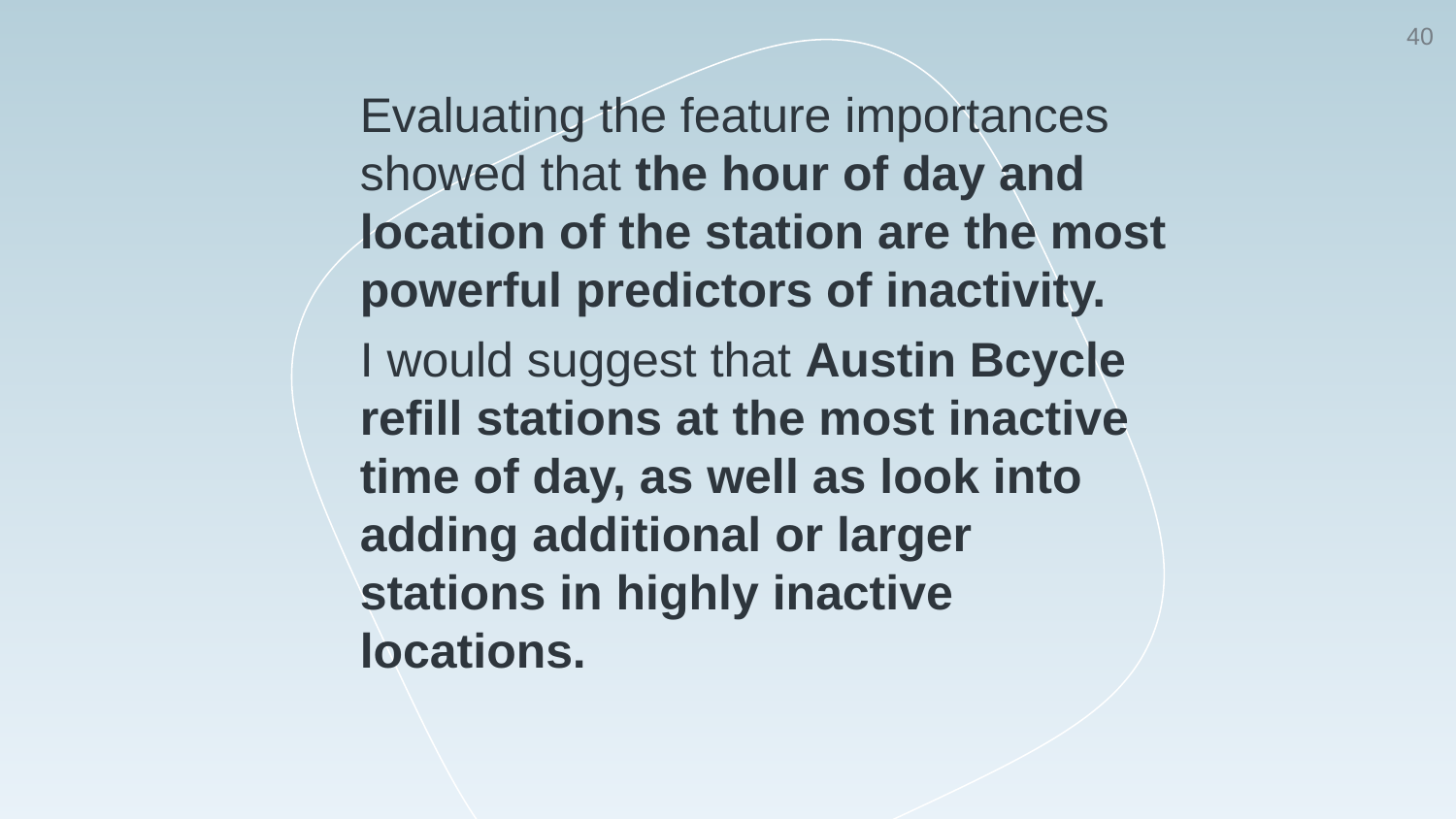

40
Evaluating the feature importances showed that the hour of day and location of the station are the most powerful predictors of inactivity.
I would suggest that Austin Bcycle refill stations at the most inactive time of day, as well as look into adding additional or larger stations in highly inactive locations.